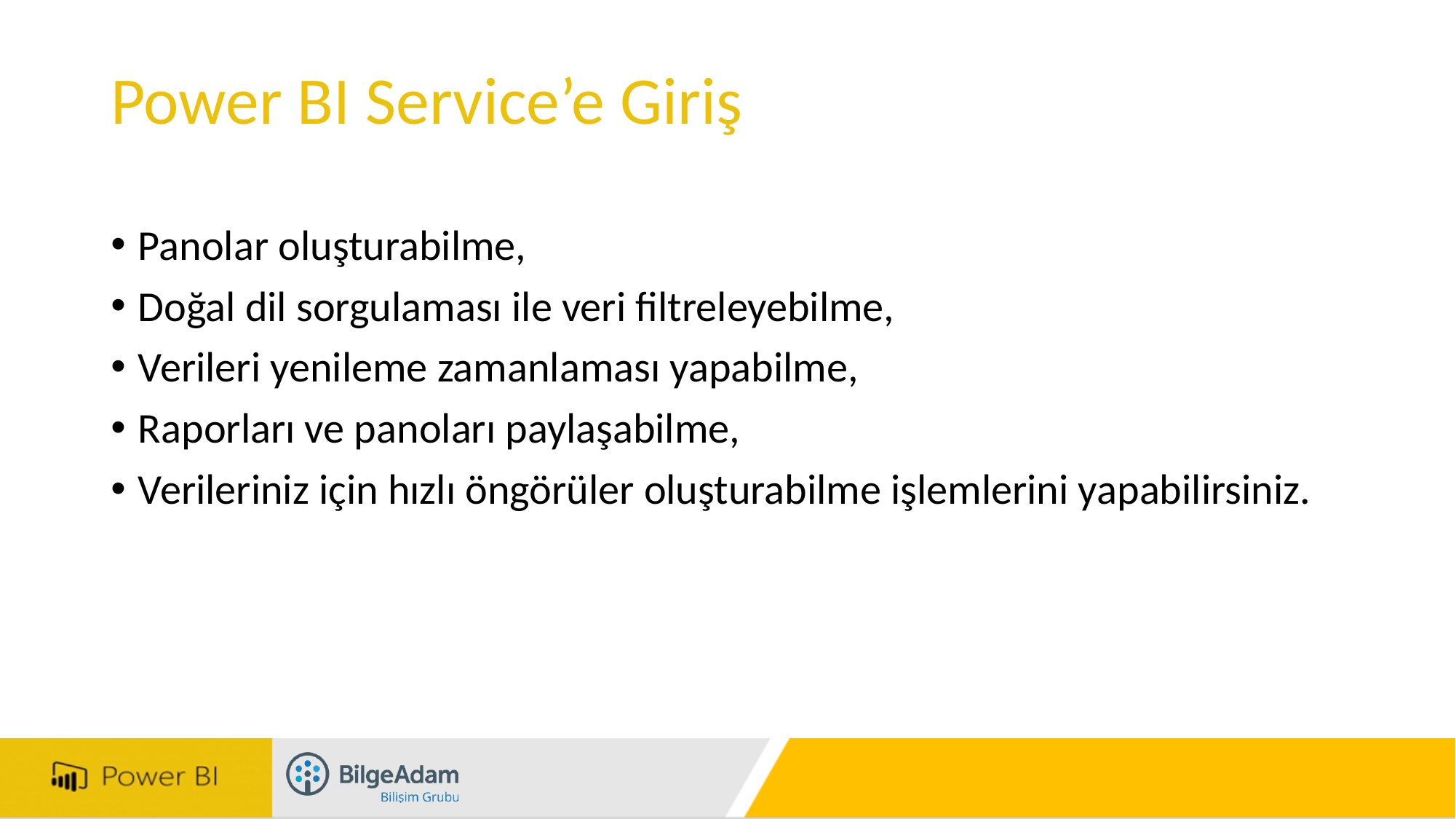

# Power BI Service’e Giriş
Panolar oluşturabilme,
Doğal dil sorgulaması ile veri filtreleyebilme,
Verileri yenileme zamanlaması yapabilme,
Raporları ve panoları paylaşabilme,
Verileriniz için hızlı öngörüler oluşturabilme işlemlerini yapabilirsiniz.